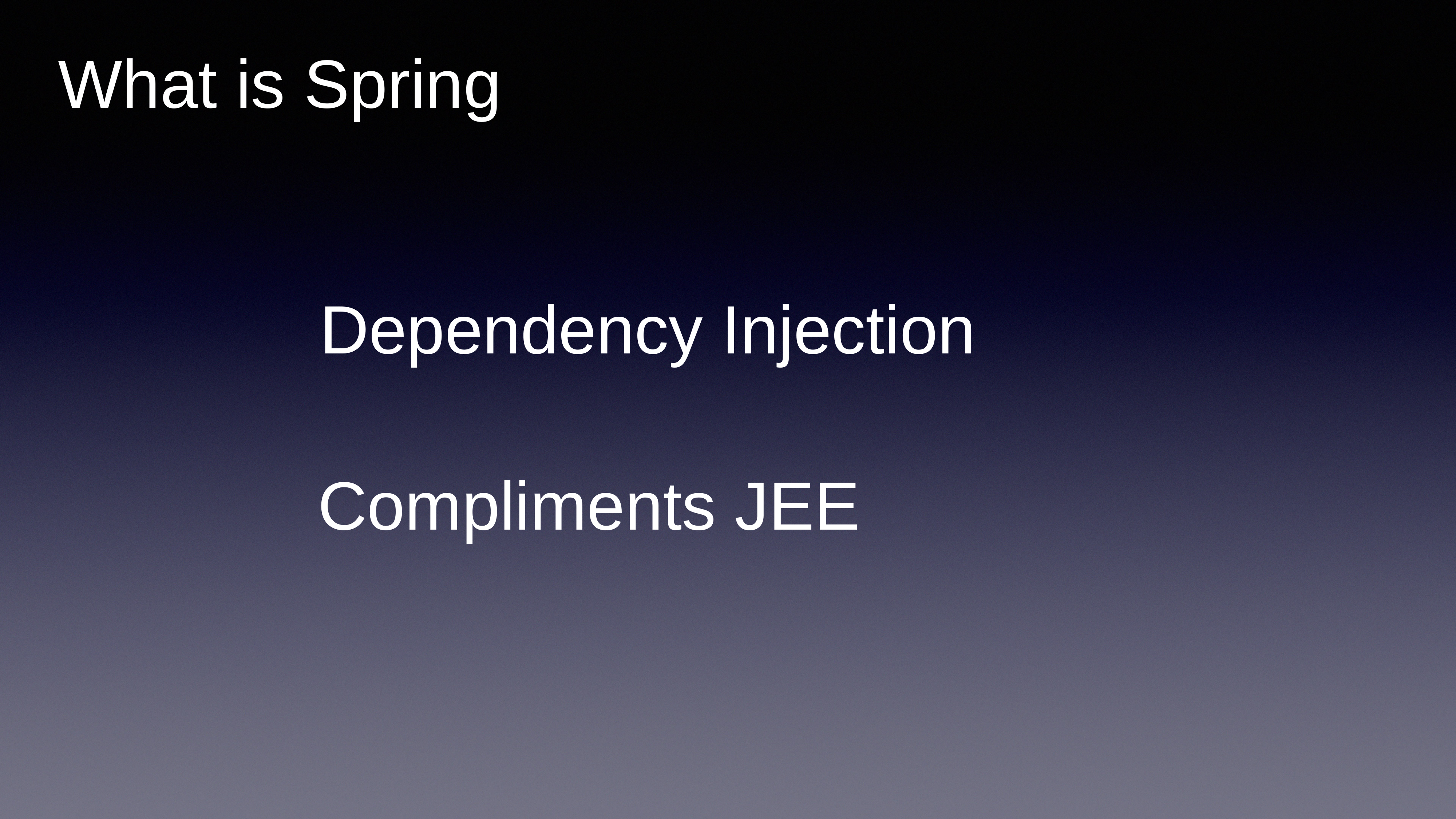

What is Spring
Dependency Injection
Compliments JEE